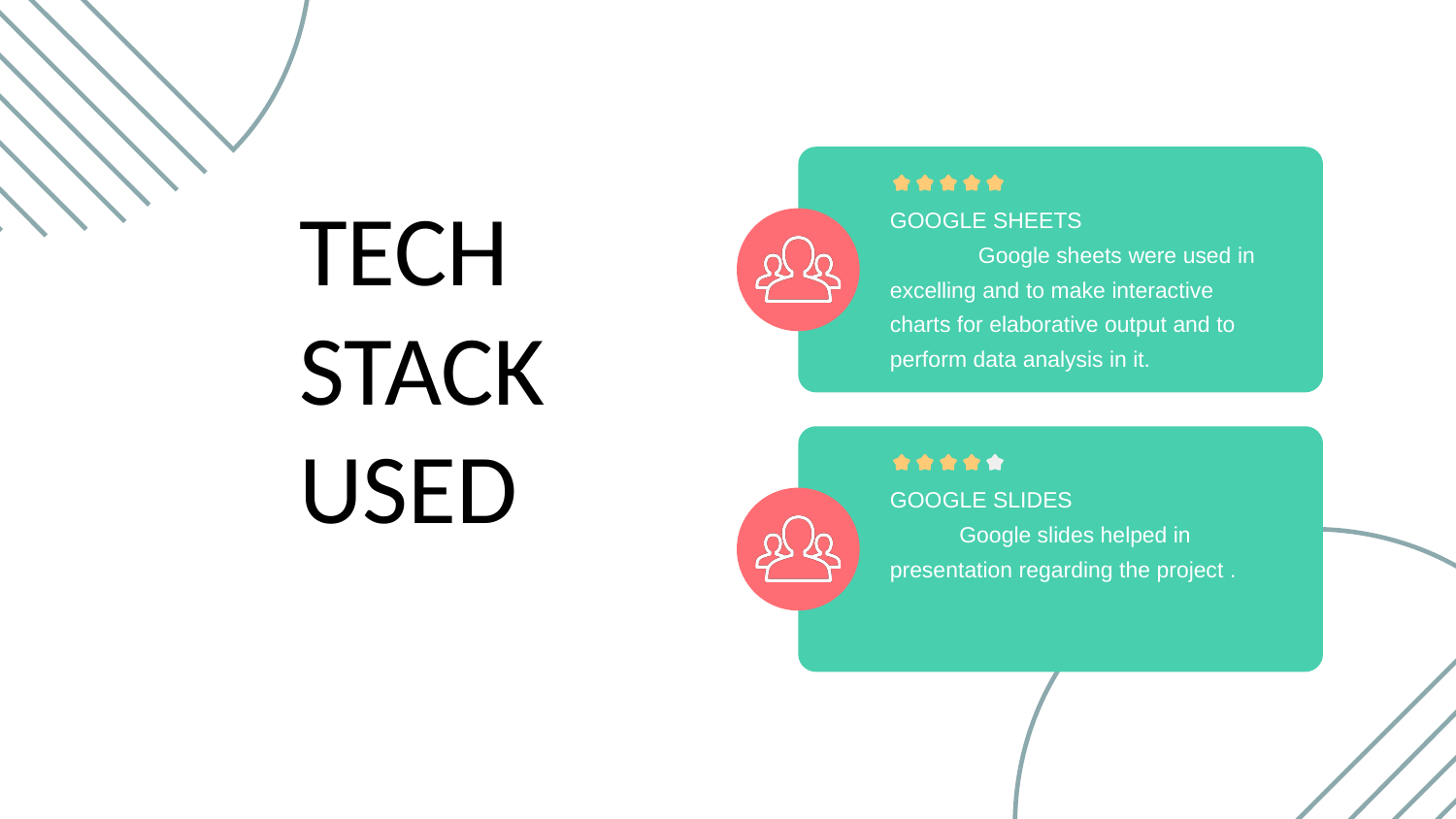

TECH
STACK
USED

GOOGLE SHEETS
              Google sheets were used in excelling and to make interactive charts for elaborative output and to perform data analysis in it.

GOOGLE SLIDES
           Google slides helped in presentation regarding the project .